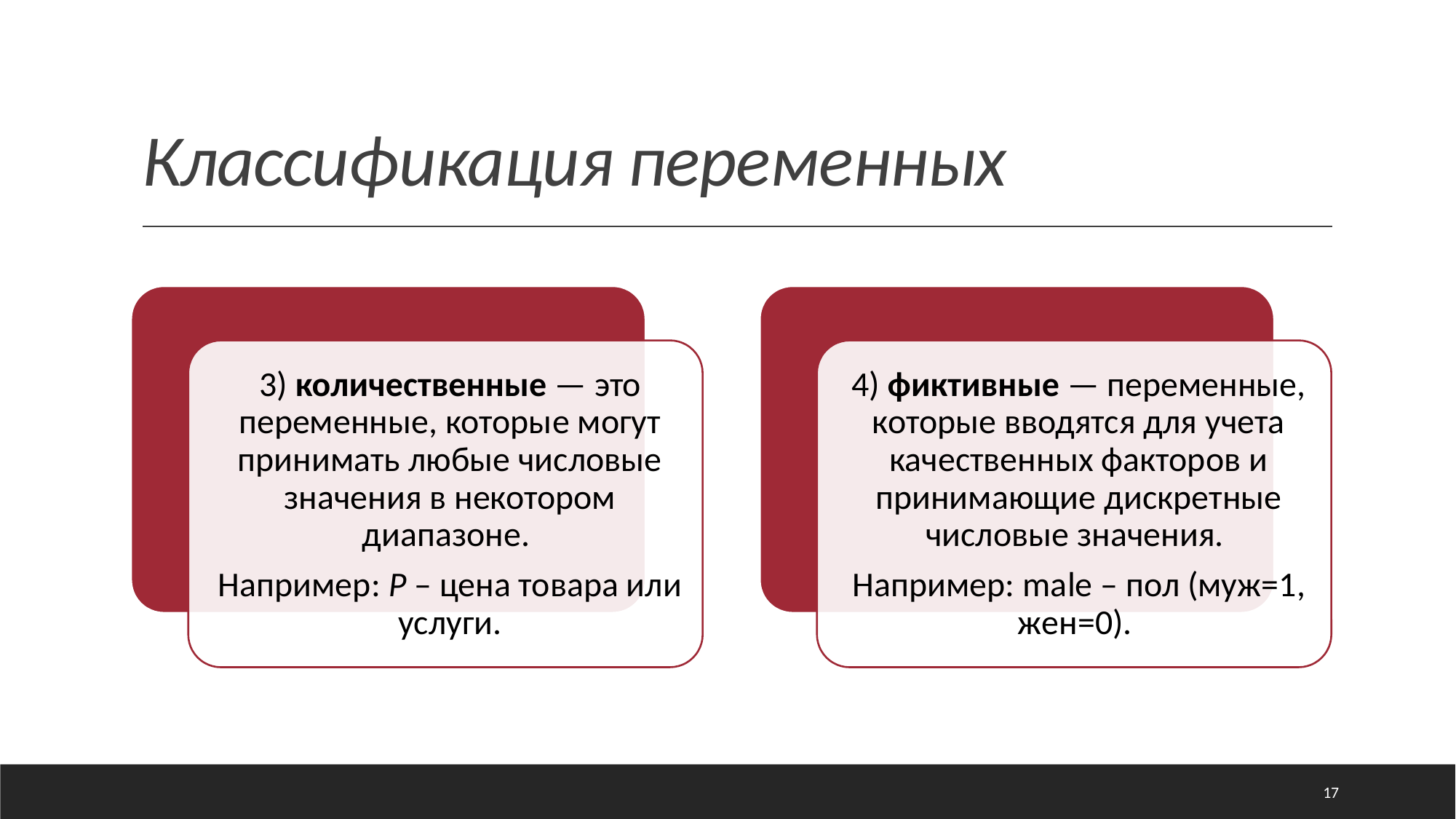

# Классификация переменных
3) количественные — это переменные, которые могут принимать любые числовые значения в некотором диапазоне.
Например: P – цена товара или услуги.
4) фиктивные — переменные, которые вводятся для учета качественных факторов и принимающие дискретные числовые значения.
Например: male – пол (муж=1, жен=0).
17